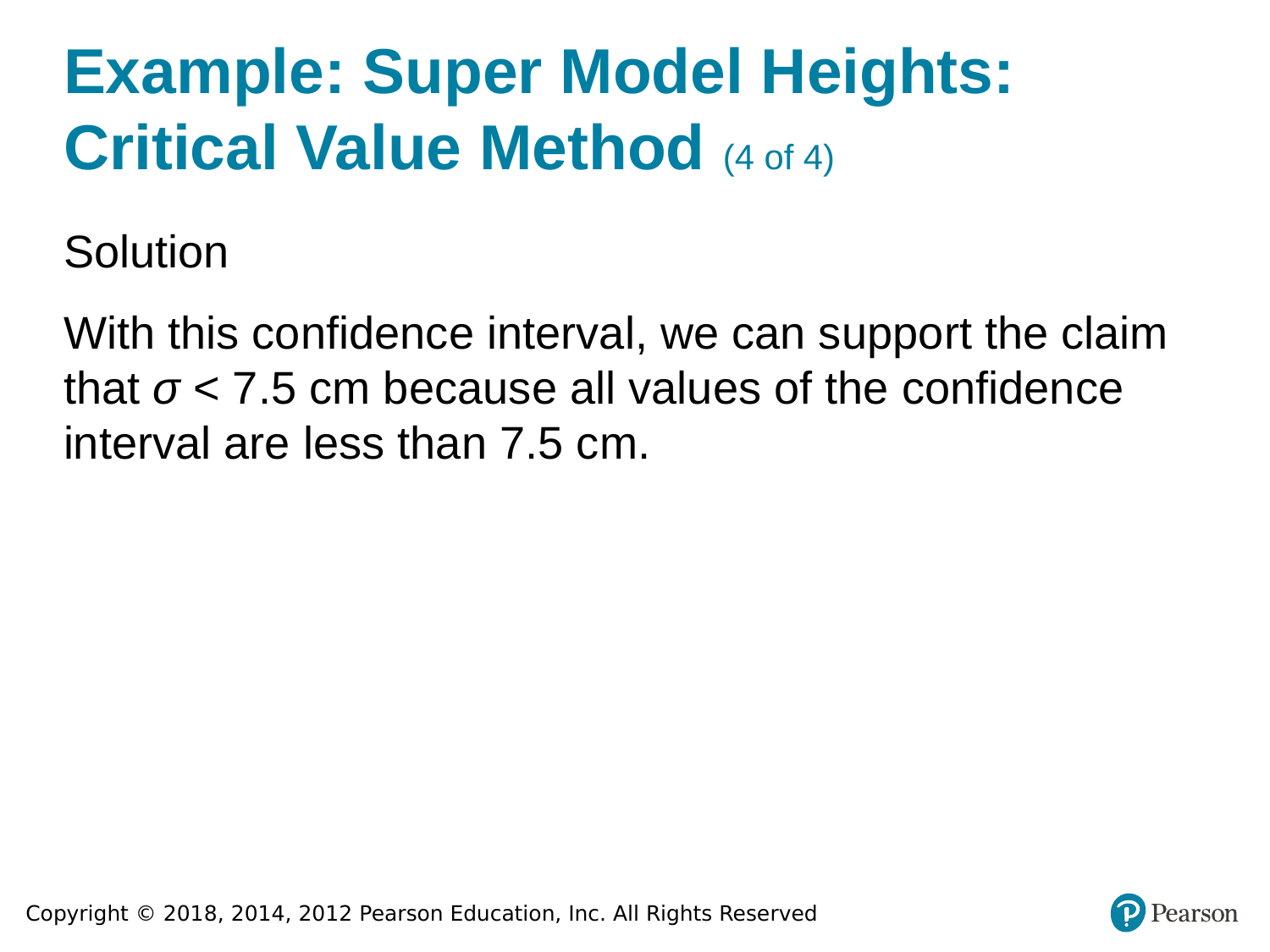

# Example: Super Model Heights: Critical Value Method (4 of 4)
Solution
With this confidence interval, we can support the claim that σ < 7.5 cm because all values of the confidence interval are less than 7.5 cm.